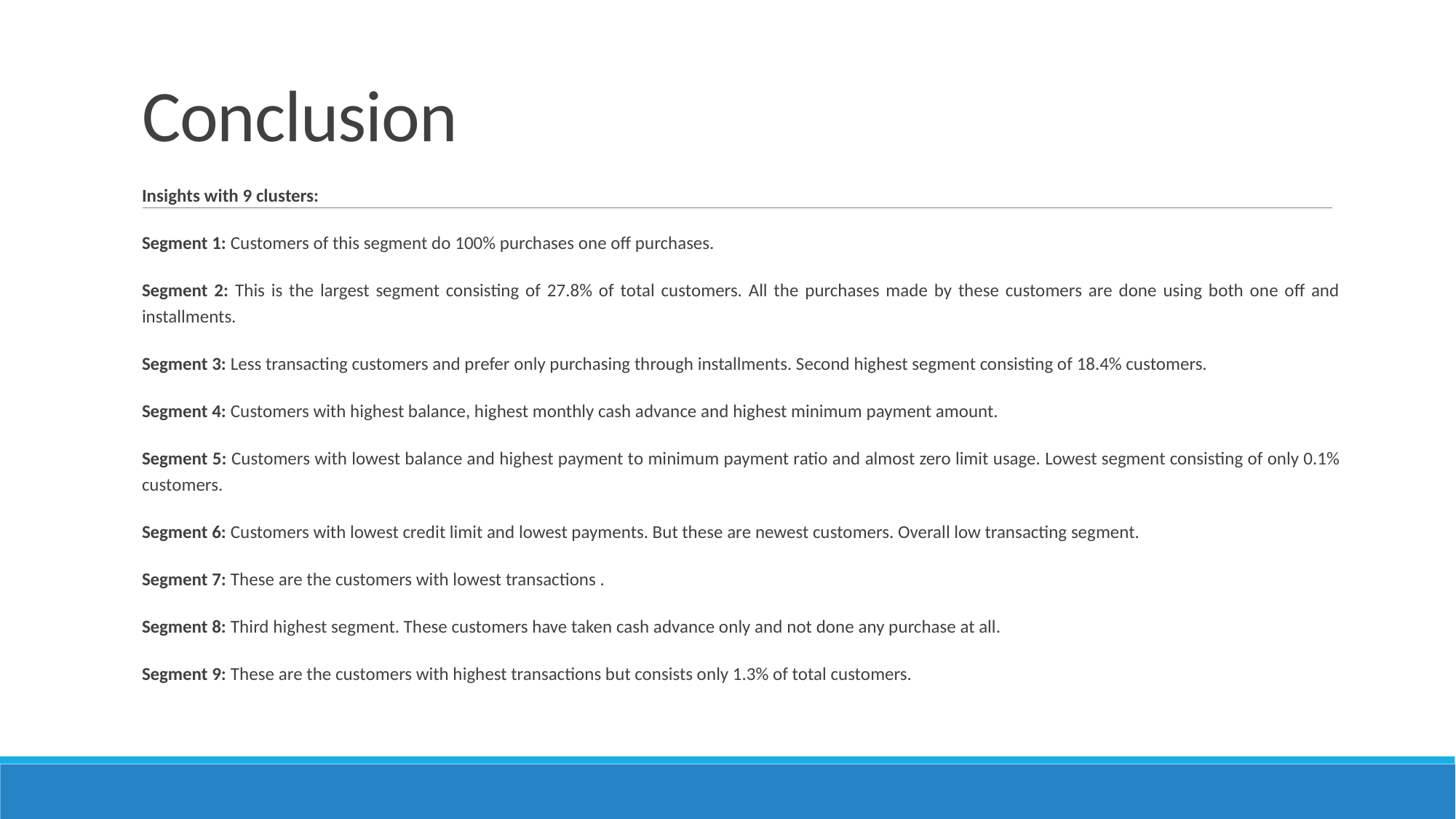

# Conclusion
Insights with 9 clusters:
Segment 1: Customers of this segment do 100% purchases one off purchases.
Segment 2: This is the largest segment consisting of 27.8% of total customers. All the purchases made by these customers are done using both one off and installments.
Segment 3: Less transacting customers and prefer only purchasing through installments. Second highest segment consisting of 18.4% customers.
Segment 4: Customers with highest balance, highest monthly cash advance and highest minimum payment amount.
Segment 5: Customers with lowest balance and highest payment to minimum payment ratio and almost zero limit usage. Lowest segment consisting of only 0.1% customers.
Segment 6: Customers with lowest credit limit and lowest payments. But these are newest customers. Overall low transacting segment.
Segment 7: These are the customers with lowest transactions .
Segment 8: Third highest segment. These customers have taken cash advance only and not done any purchase at all.
Segment 9: These are the customers with highest transactions but consists only 1.3% of total customers.